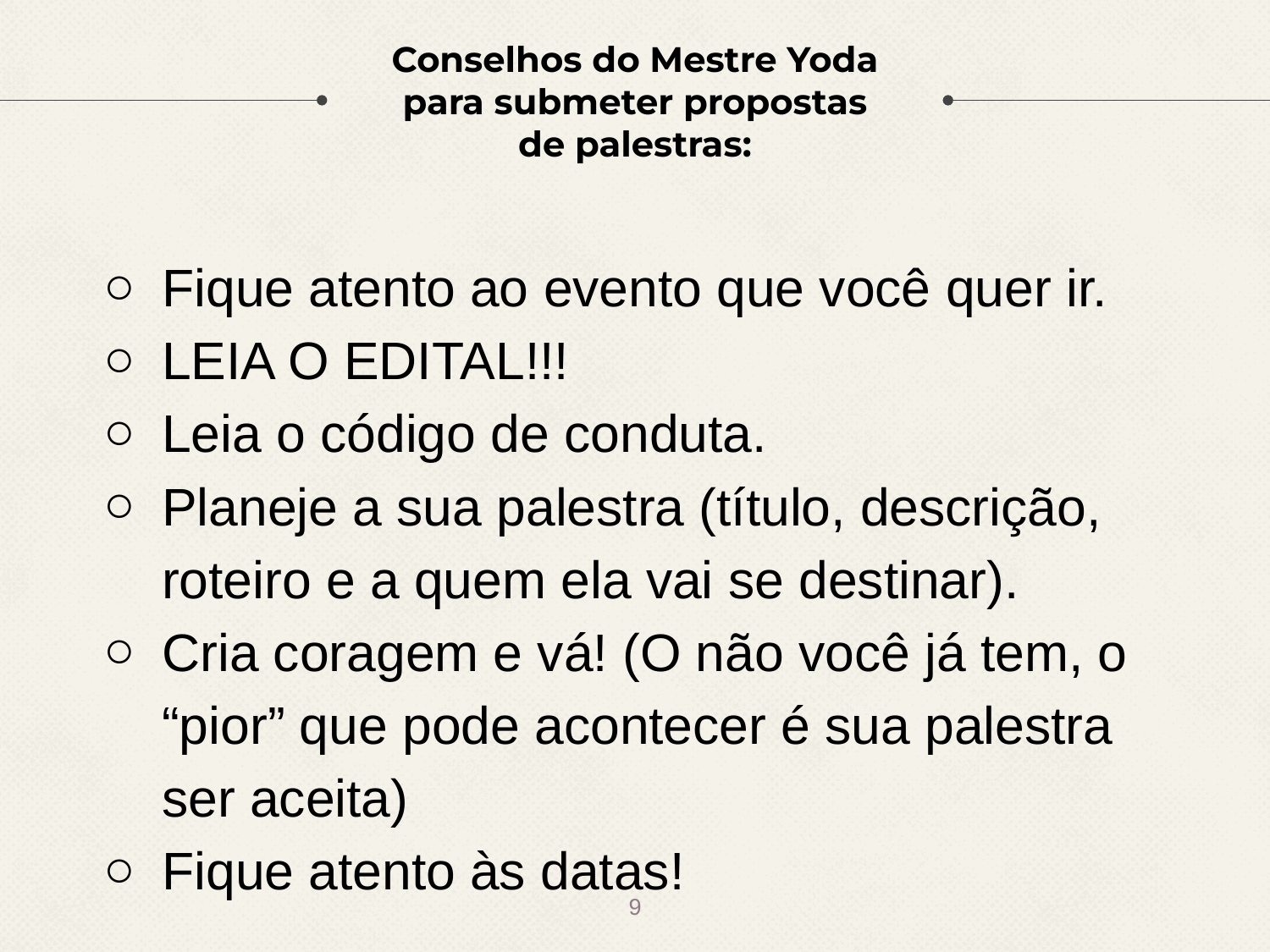

# Conselhos do Mestre Yoda para submeter propostas de palestras:
Fique atento ao evento que você quer ir.
LEIA O EDITAL!!!
Leia o código de conduta.
Planeje a sua palestra (título, descrição, roteiro e a quem ela vai se destinar).
Cria coragem e vá! (O não você já tem, o “pior” que pode acontecer é sua palestra ser aceita)
Fique atento às datas!
9